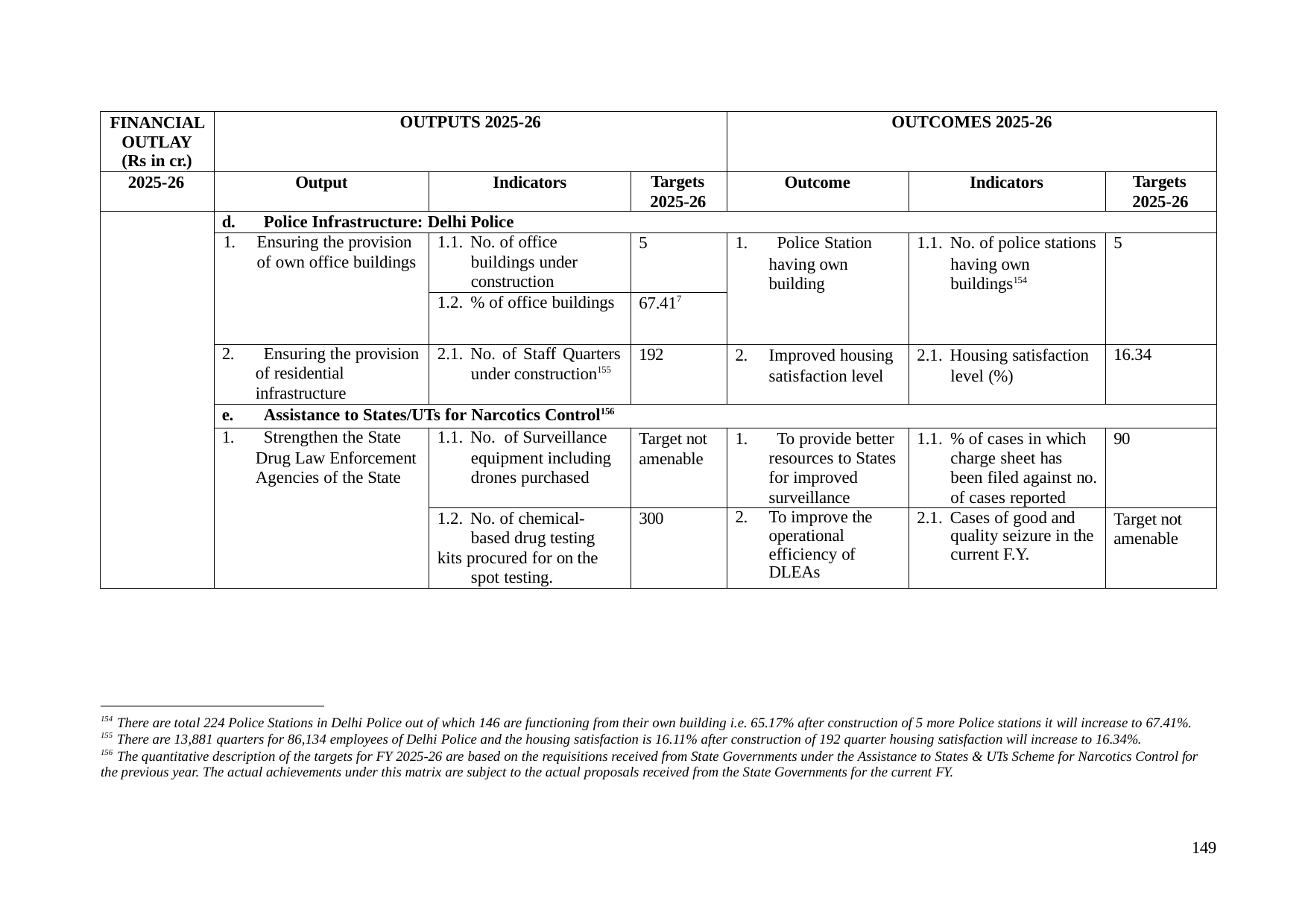

| FINANCIAL OUTLAY (Rs in cr.) | OUTPUTS 2025-26 |  |  | OUTCOMES 2025-26 |  |  |
| --- | --- | --- | --- | --- | --- | --- |
| 2025-26 | Output | Indicators | Targets 2025-26 | Outcome | Indicators | Targets 2025-26 |
|  | d. Police Infrastructure: Delhi Police |  |  |  |  |  |
|  | 1. Ensuring the provision of own office buildings | 1.1. No. of office buildings under construction | 5 | 1. Police Station having own building | 1.1. No. of police stations having own buildings154 | 5 |
|  |  | 1.2. % of office buildings | 67.417 |  |  |  |
|  | 2. Ensuring the provision of residential infrastructure | 2.1. No. of Staff Quarters under construction155 | 192 | 2. Improved housing satisfaction level | 2.1. Housing satisfaction level (%) | 16.34 |
|  | e. Assistance to States/UTs for Narcotics Control156 |  |  |  |  |  |
|  | 1. Strengthen the State Drug Law Enforcement Agencies of the State | 1.1. No. of Surveillance equipment including drones purchased | Target not amenable | 1. To provide better resources to States for improved surveillance | 1.1. % of cases in which charge sheet has been filed against no. of cases reported | 90 |
|  |  | 1.2. No. of chemical- based drug testing kits procured for on the spot testing. | 300 | 2. To improve the operational efficiency of DLEAs | 2.1. Cases of good and quality seizure in the current F.Y. | Target not amenable |

154 There are total 224 Police Stations in Delhi Police out of which 146 are functioning from their own building i.e. 65.17% after construction of 5 more Police stations it will increase to 67.41%.
155 There are 13,881 quarters for 86,134 employees of Delhi Police and the housing satisfaction is 16.11% after construction of 192 quarter housing satisfaction will increase to 16.34%.
156 The quantitative description of the targets for FY 2025-26 are based on the requisitions received from State Governments under the Assistance to States & UTs Scheme for Narcotics Control for the previous year. The actual achievements under this matrix are subject to the actual proposals received from the State Governments for the current FY.
149